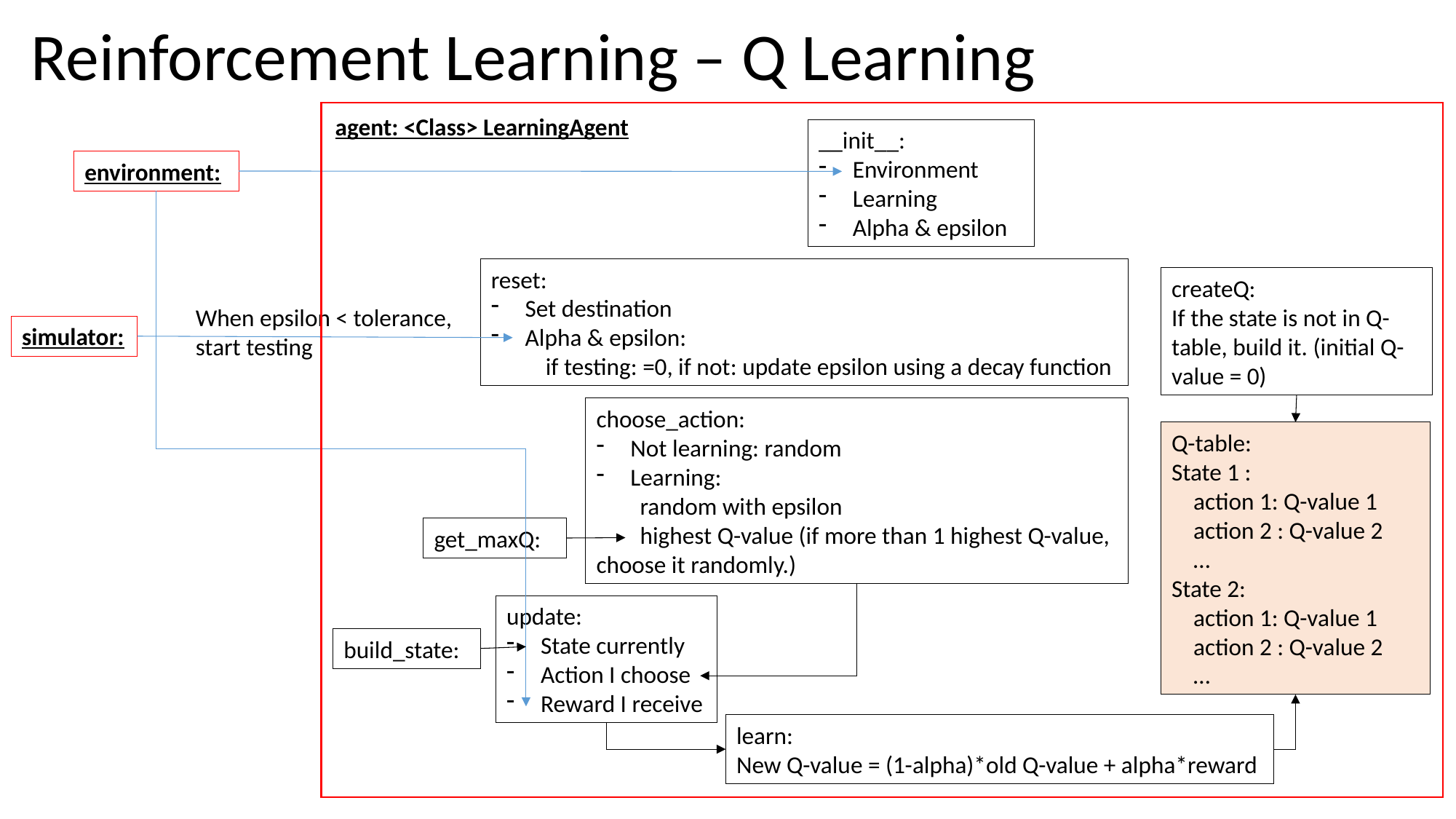

# Reinforcement Learning – Q Learning

agent: <Class> LearningAgent
__init__:
Environment
Learning
Alpha & epsilon
environment:
reset:
Set destination
Alpha & epsilon:
          if testing: =0, if not: update epsilon using a decay function
createQ:
If the state is not in Q-table, build it. (initial Q-value = 0)
When epsilon < tolerance, start testing
simulator:
choose_action:
Not learning: random
Learning:
        random with epsilon
        highest Q-value (if more than 1 highest Q-value, choose it randomly.)
Q-table:
State 1 :
    action 1: Q-value 1
    action 2 : Q-value 2
    …
State 2:
    action 1: Q-value 1
    action 2 : Q-value 2
    …
get_maxQ:
update:
State currently
Action I choose
Reward I receive
build_state:
learn:
New Q-value = (1-alpha)*old Q-value + alpha*reward